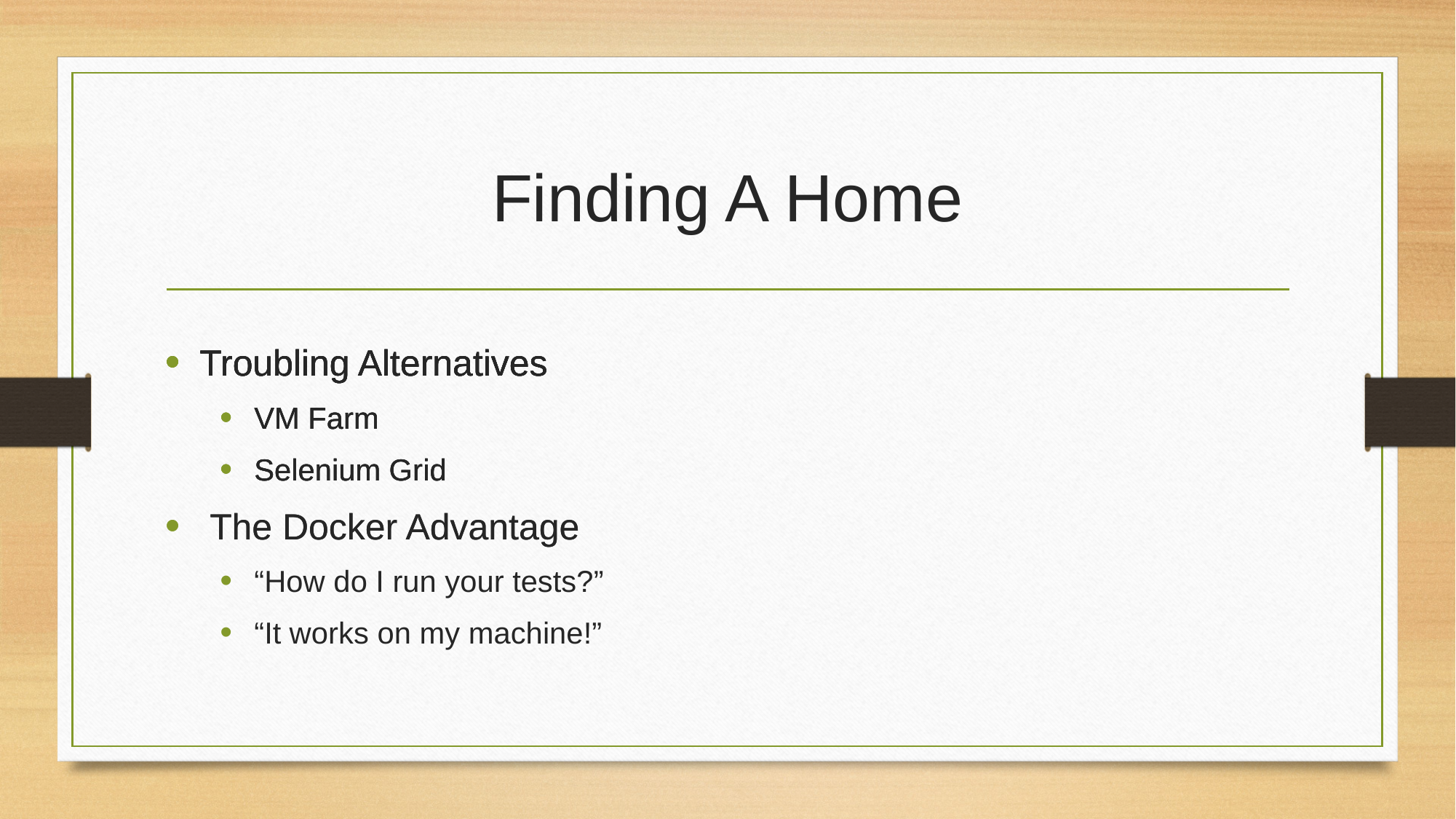

# Finding A Home
Troubling Alternatives
Troubling Alternatives
VM Farm
Selenium Grid
Troubling Alternatives
VM Farm
Selenium Grid
 The Docker Advantage
“How do I run your tests?”
“It works on my machine!”
Troubling Alternatives
VM Farm
Selenium Grid
 The Docker Advantage